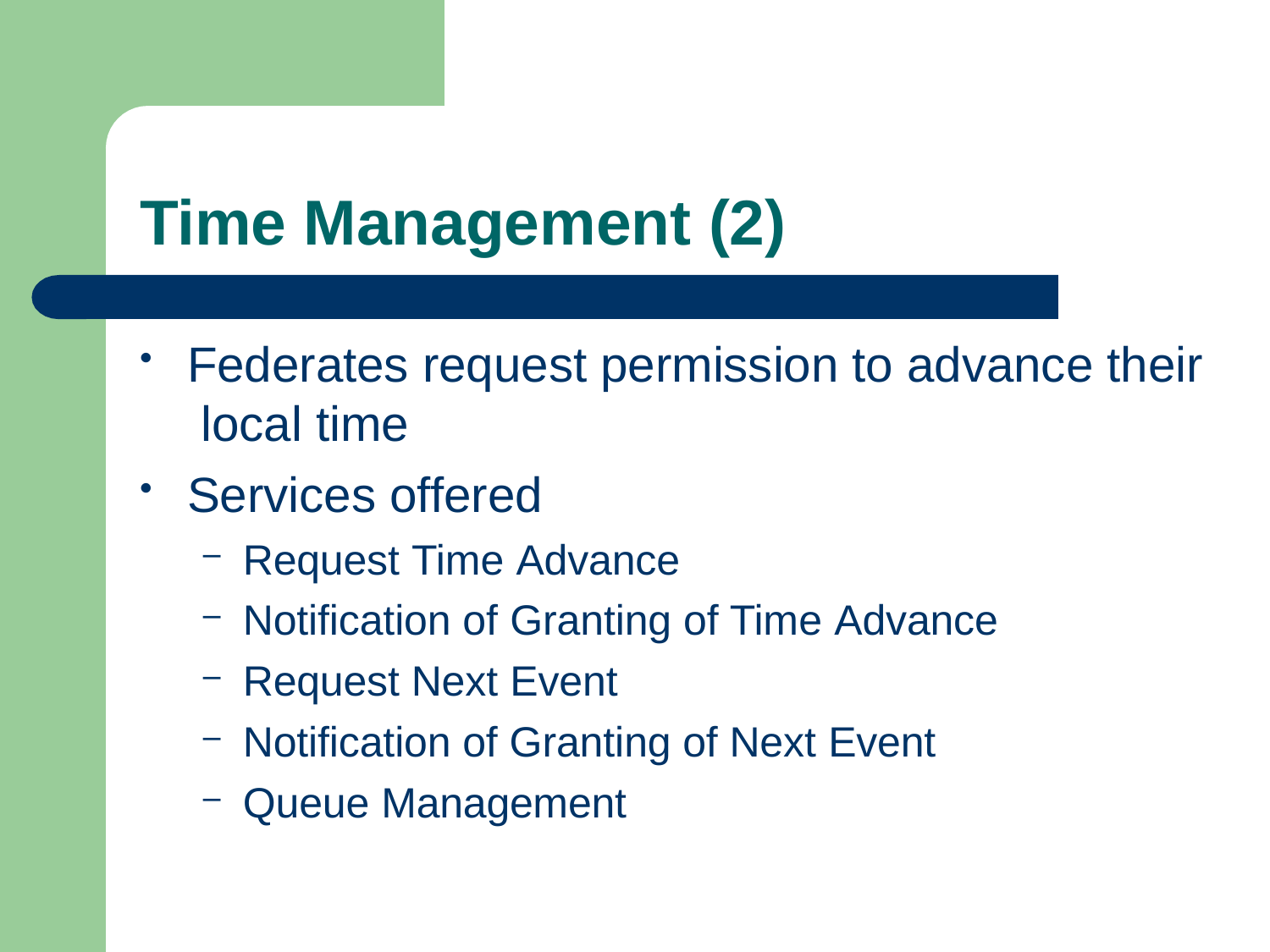

# Time Management (2)
Federates request permission to advance their  local time
Services offered
Request Time Advance
Notification of Granting of Time Advance
Request Next Event
Notification of Granting of Next Event
Queue Management